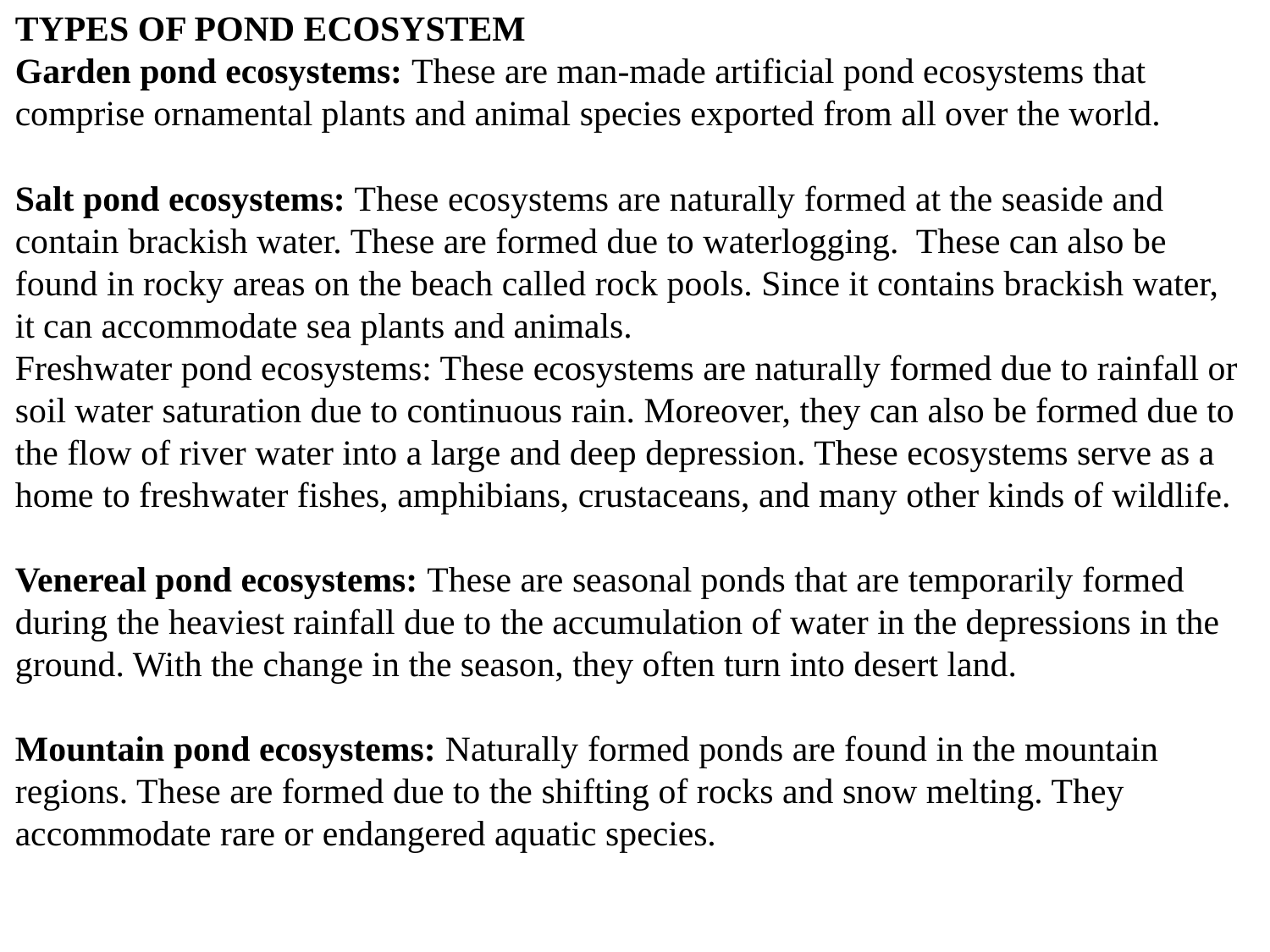

TYPES OF POND ECOSYSTEM
Garden pond ecosystems: These are man-made artificial pond ecosystems that comprise ornamental plants and animal species exported from all over the world.

Salt pond ecosystems: These ecosystems are naturally formed at the seaside and contain brackish water. These are formed due to waterlogging.  These can also be found in rocky areas on the beach called rock pools. Since it contains brackish water, it can accommodate sea plants and animals.
Freshwater pond ecosystems: These ecosystems are naturally formed due to rainfall or soil water saturation due to continuous rain. Moreover, they can also be formed due to the flow of river water into a large and deep depression. These ecosystems serve as a home to freshwater fishes, amphibians, crustaceans, and many other kinds of wildlife.

Venereal pond ecosystems: These are seasonal ponds that are temporarily formed during the heaviest rainfall due to the accumulation of water in the depressions in the ground. With the change in the season, they often turn into desert land.

Mountain pond ecosystems: Naturally formed ponds are found in the mountain regions. These are formed due to the shifting of rocks and snow melting. They accommodate rare or endangered aquatic species.